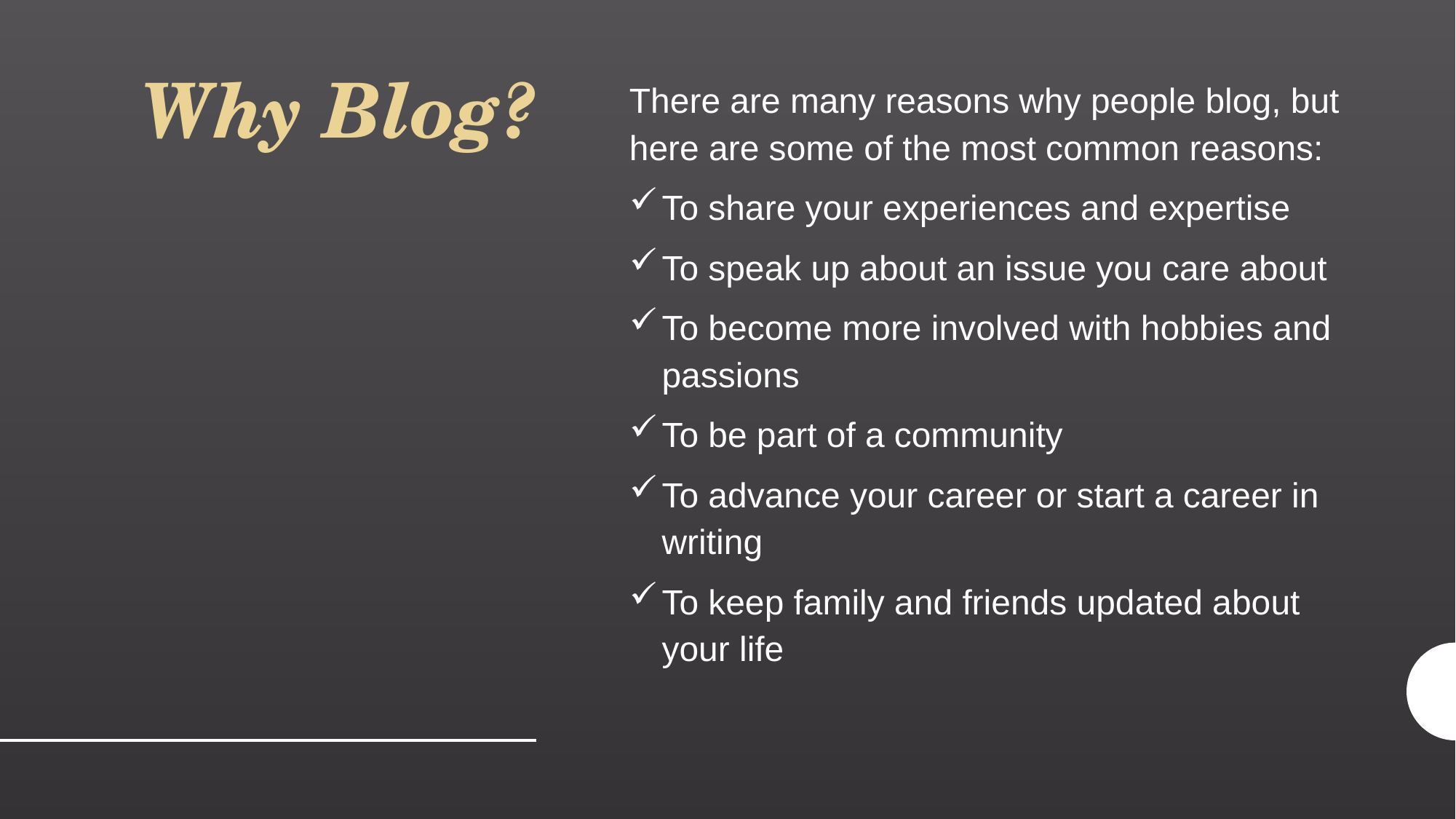

# Why Blog?
There are many reasons why people blog, but here are some of the most common reasons:
To share your experiences and expertise
To speak up about an issue you care about
To become more involved with hobbies and passions
To be part of a community
To advance your career or start a career in writing
To keep family and friends updated about your life